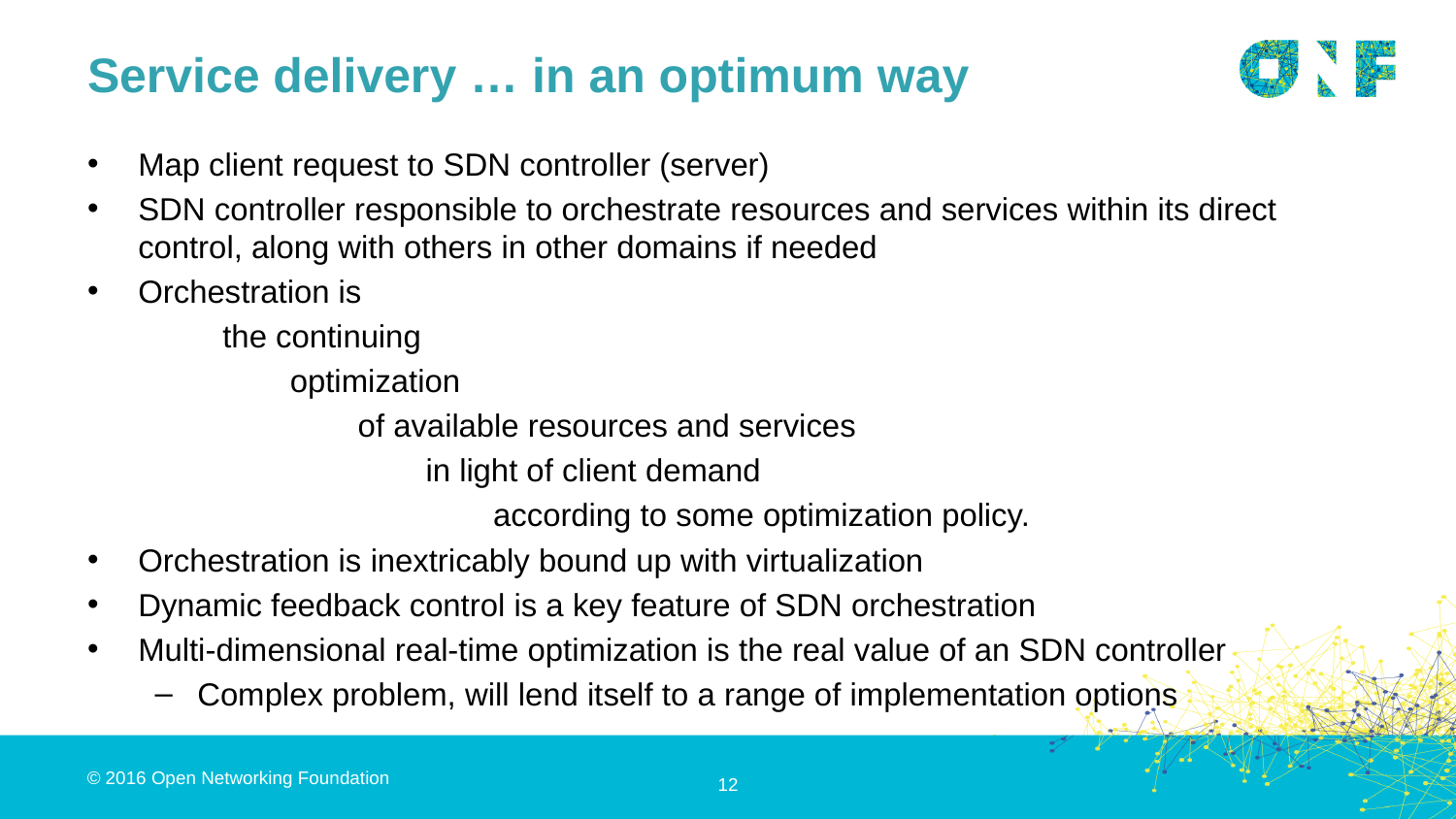

Service delivery … in an optimum way
Map client request to SDN controller (server)
SDN controller responsible to orchestrate resources and services within its direct control, along with others in other domains if needed
Orchestration is
the continuing
optimization
of available resources and services
in light of client demand
according to some optimization policy.
Orchestration is inextricably bound up with virtualization
Dynamic feedback control is a key feature of SDN orchestration
Multi-dimensional real-time optimization is the real value of an SDN controller
Complex problem, will lend itself to a range of implementation options
12